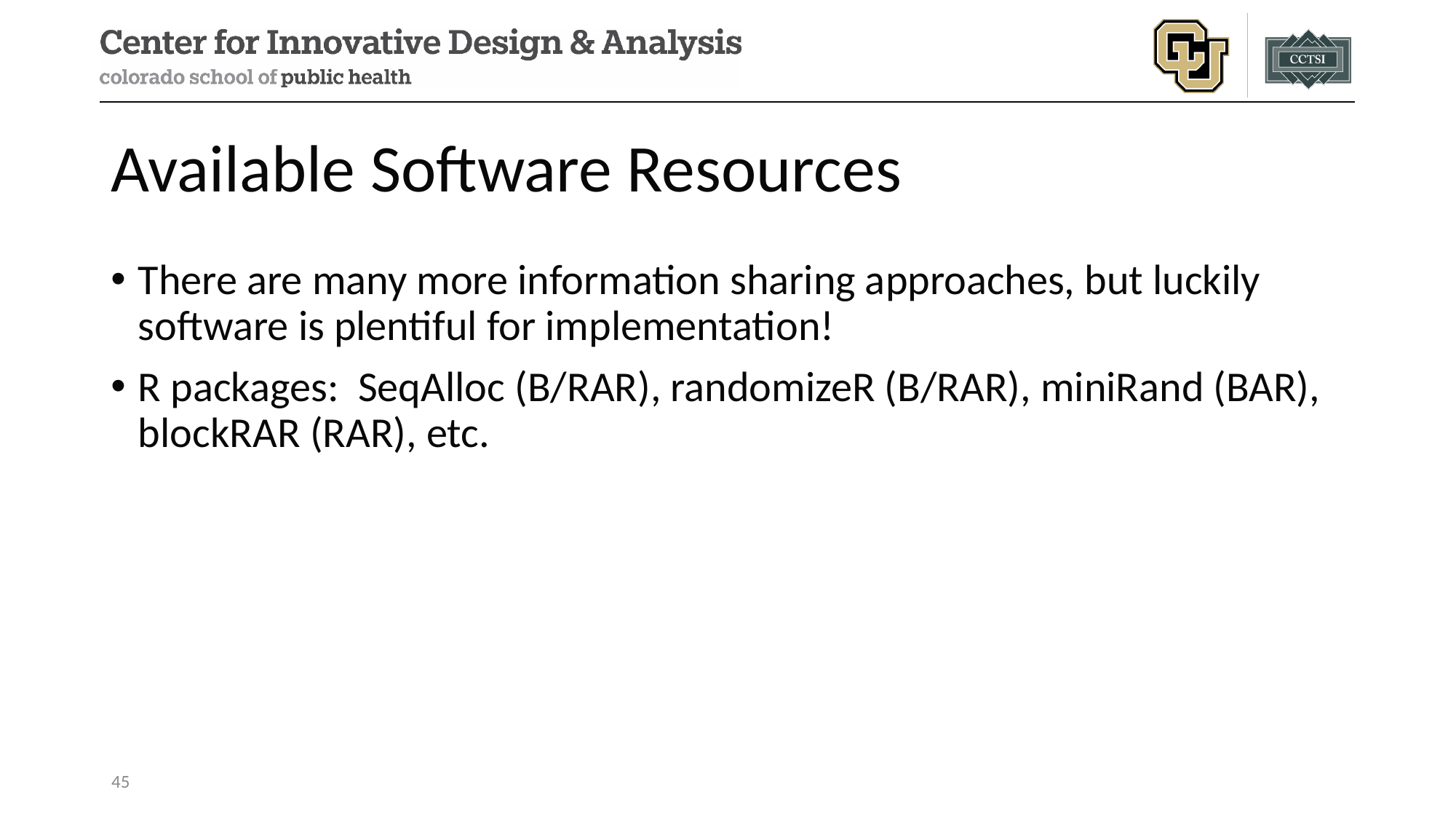

# Available Software Resources
There are many more information sharing approaches, but luckily software is plentiful for implementation!
R packages:  SeqAlloc (B/RAR), randomizeR (B/RAR), miniRand (BAR), blockRAR (RAR), etc.
45